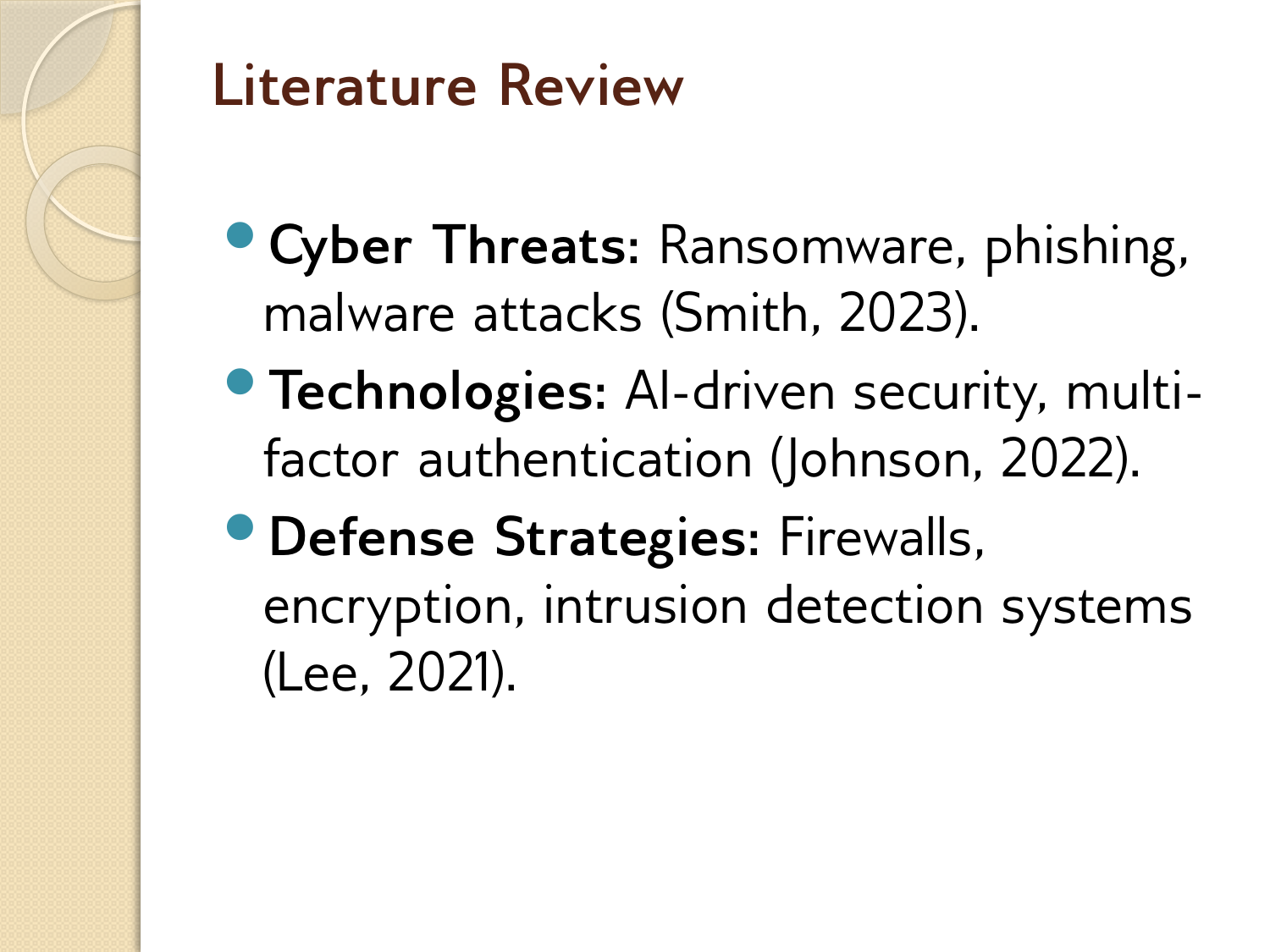

# Literature Review
Cyber Threats: Ransomware, phishing, malware attacks (Smith, 2023).
Technologies: AI-driven security, multi-factor authentication (Johnson, 2022).
Defense Strategies: Firewalls, encryption, intrusion detection systems (Lee, 2021).